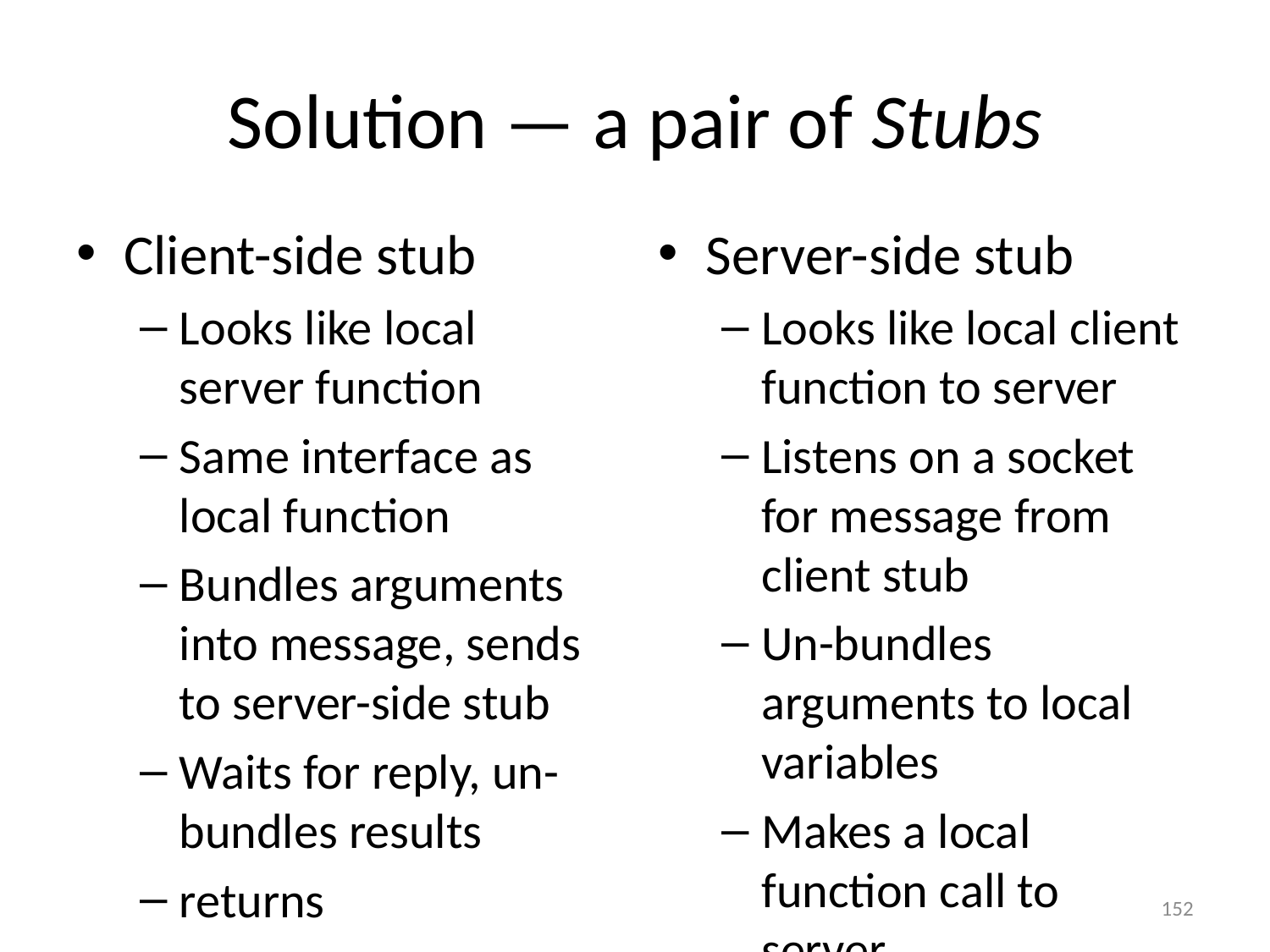

# Solution — a pair of Stubs
Client-side stub
Looks like local server function
Same interface as local function
Bundles arguments into message, sends to server-side stub
Waits for reply, un-bundles results
returns
Server-side stub
Looks like local client function to server
Listens on a socket for message from client stub
Un-bundles arguments to local variables
Makes a local function call to server
Bundles result into reply message to client stub
152